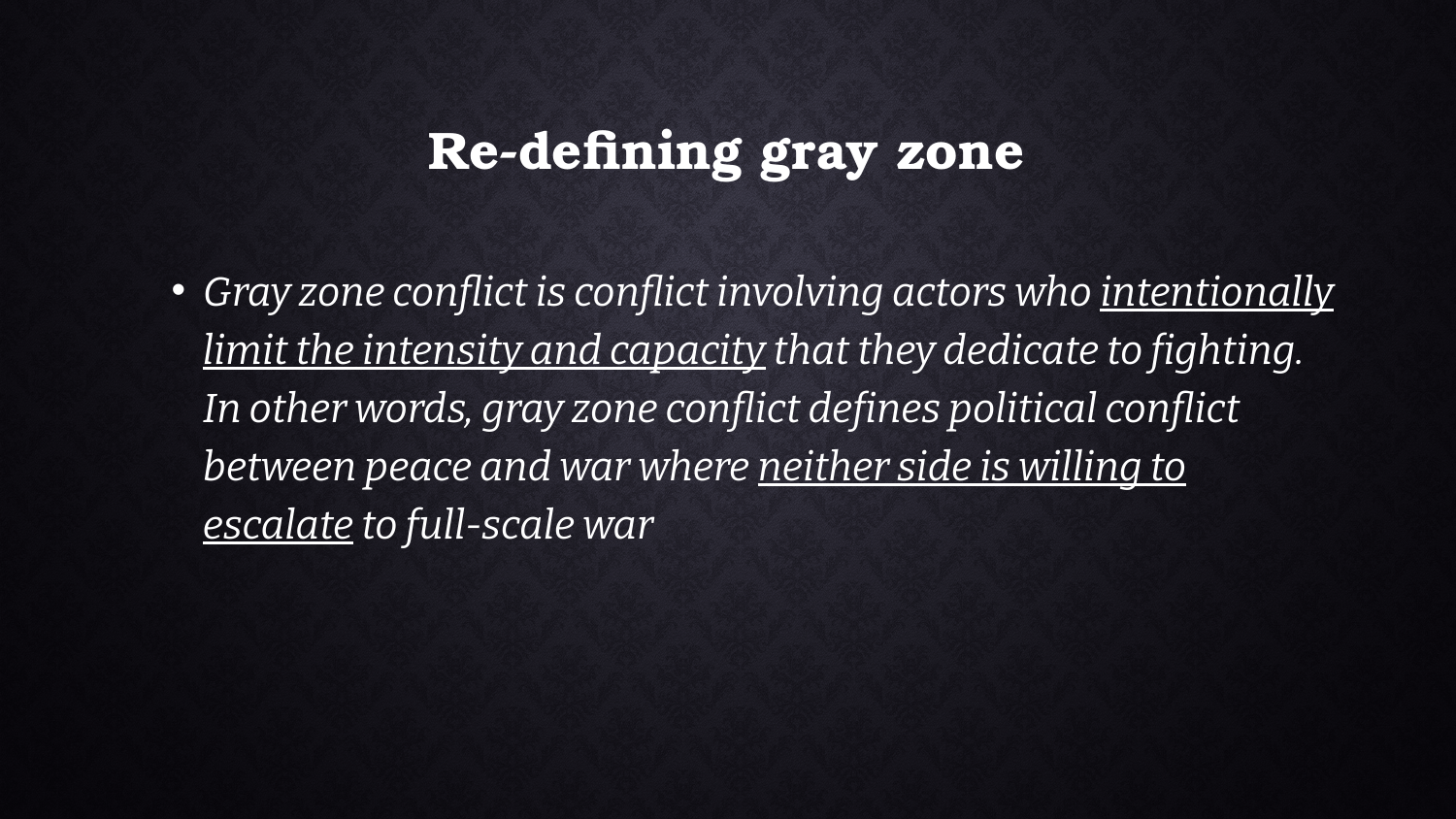

# Re-defining gray zone
Gray zone conflict is conflict involving actors who intentionally limit the intensity and capacity that they dedicate to fighting. In other words, gray zone conflict defines political conflict between peace and war where neither side is willing to escalate to full-scale war